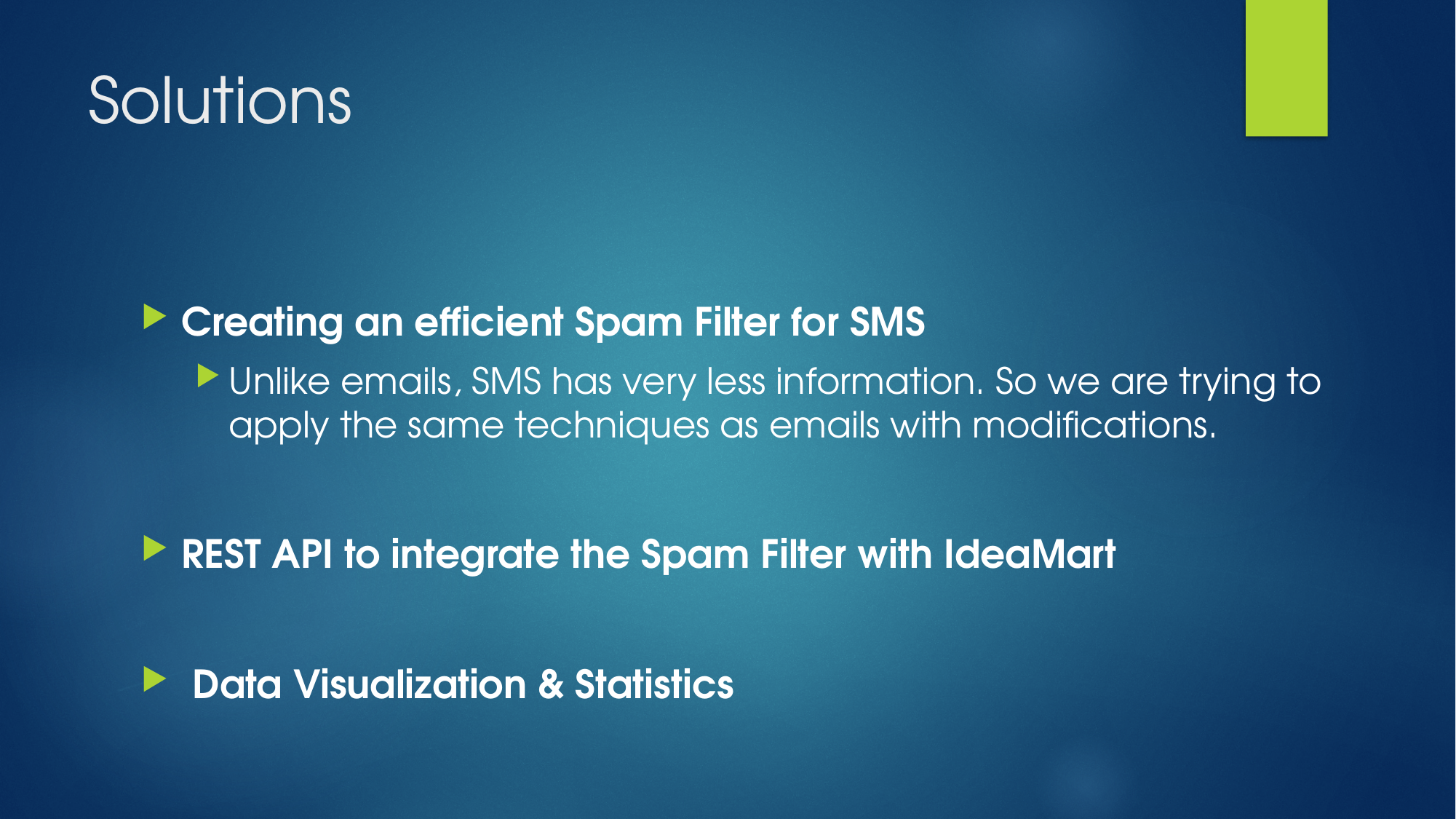

# Solutions
Creating an efficient Spam Filter for SMS
Unlike emails, SMS has very less information. So we are trying to apply the same techniques as emails with modifications.
REST API to integrate the Spam Filter with IdeaMart
 Data Visualization & Statistics